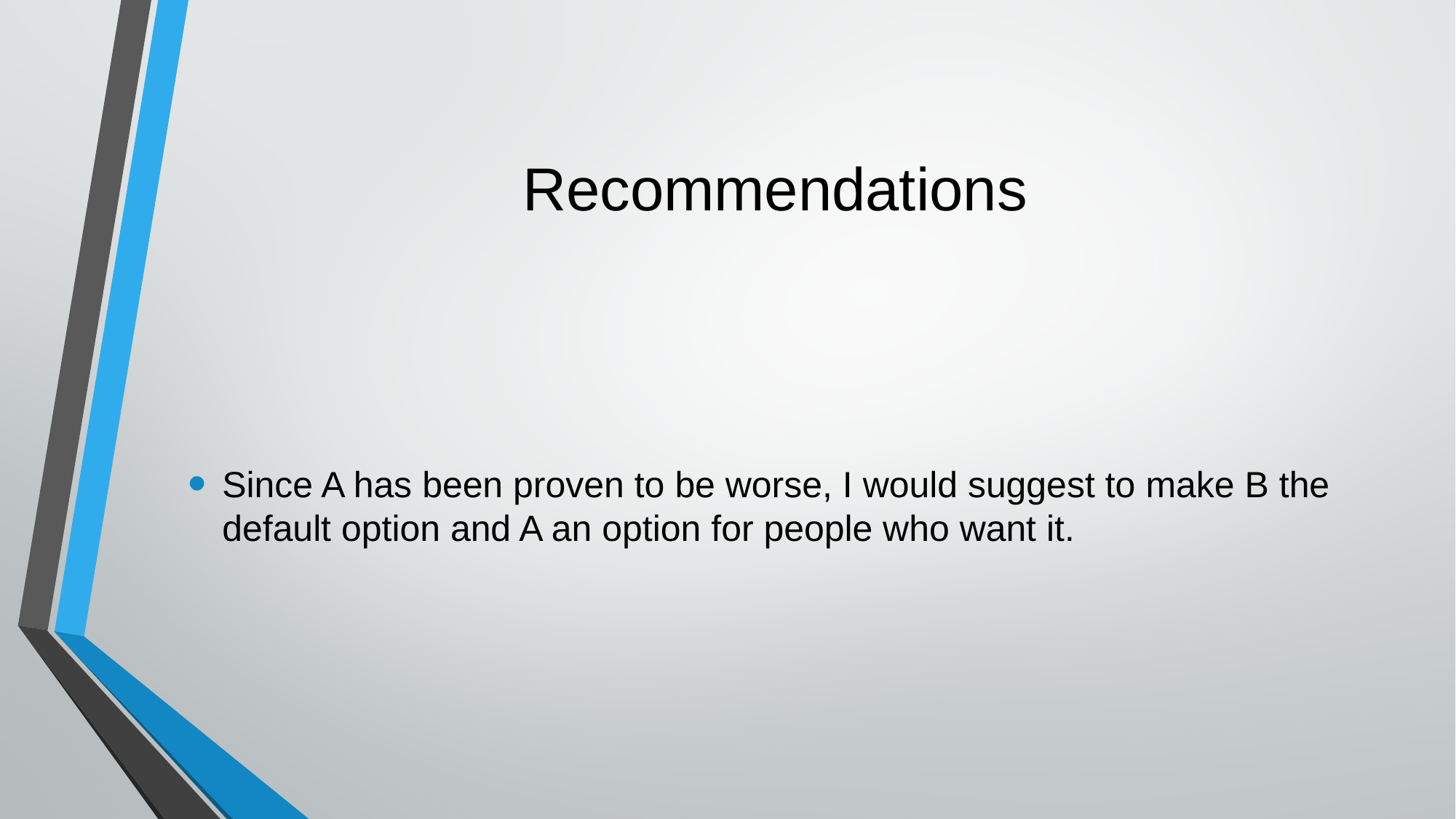

# Recommendations
Since A has been proven to be worse, I would suggest to make B the default option and A an option for people who want it.